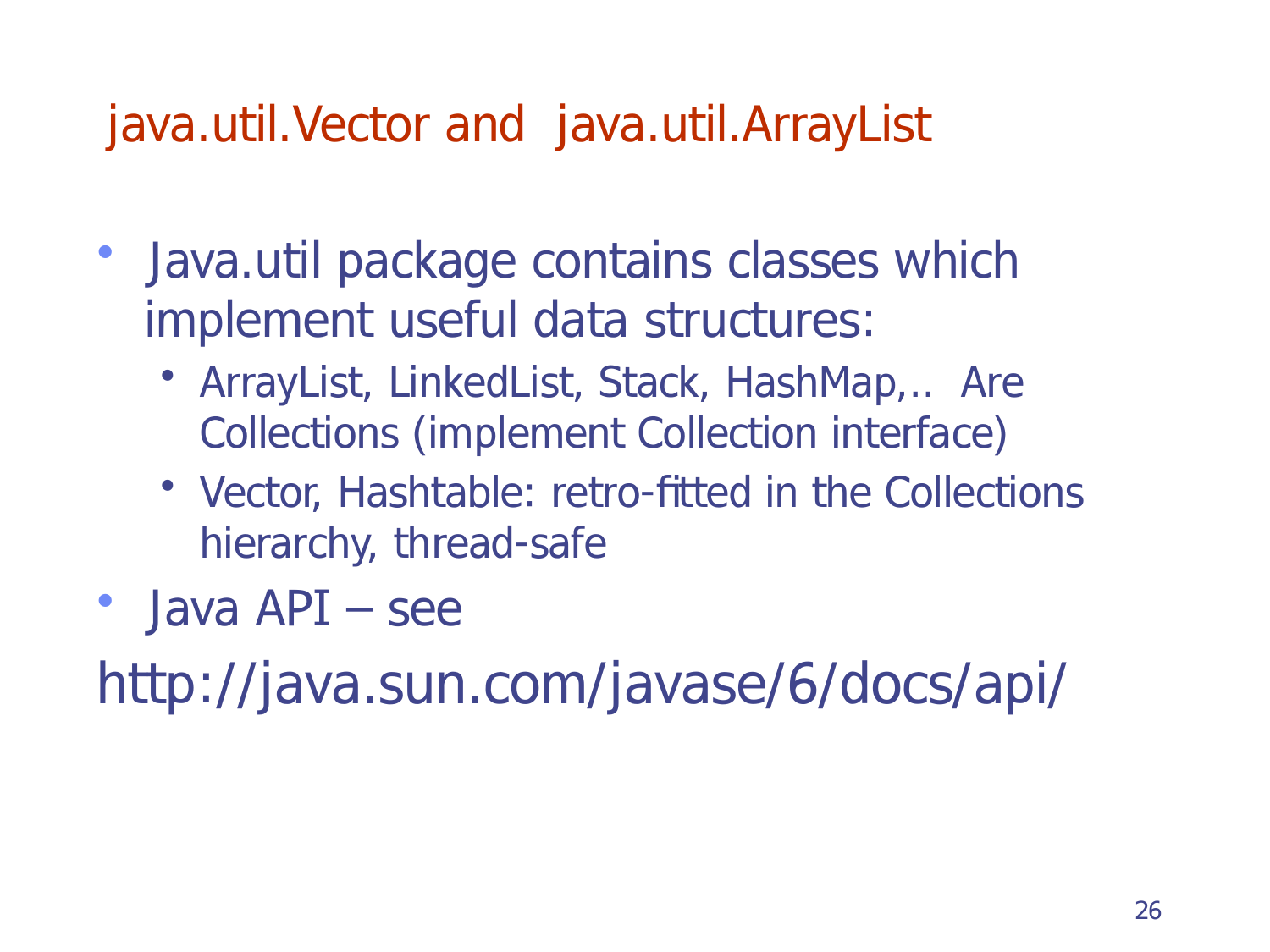

java.util.Vector and  java.util.ArrayList
Java.util package contains classes which implement useful data structures:
ArrayList, LinkedList, Stack, HashMap,..  Are Collections (implement Collection interface)
Vector, Hashtable: retro-fitted in the Collections hierarchy, thread-safe
Java API – see
http://java.sun.com/javase/6/docs/api/
26